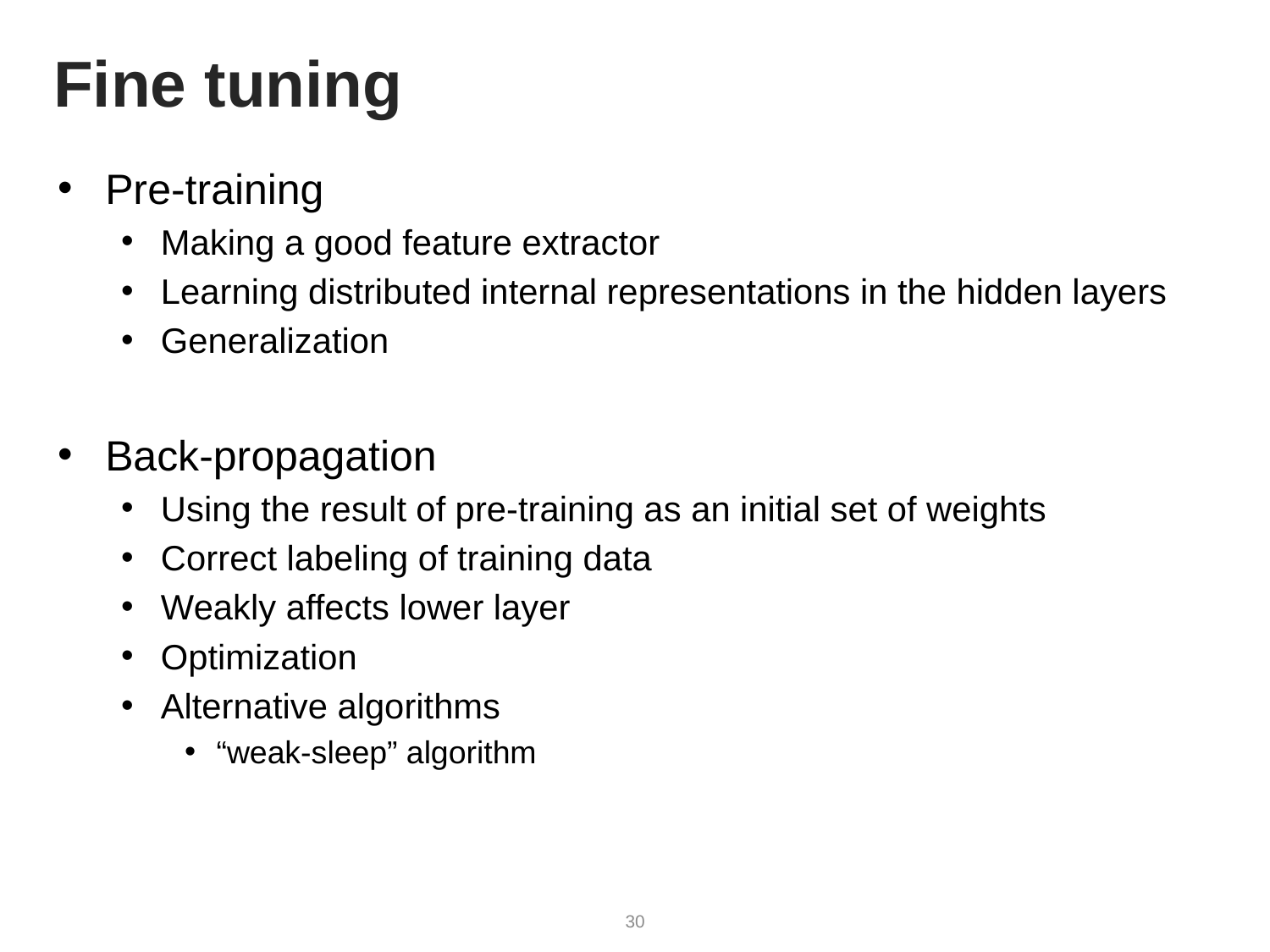

# Fine tuning
Pre-training
Making a good feature extractor
Learning distributed internal representations in the hidden layers
Generalization

Back-propagation
Using the result of pre-training as an initial set of weights
Correct labeling of training data
Weakly affects lower layer
Optimization
Alternative algorithms
“weak-sleep” algorithm
30